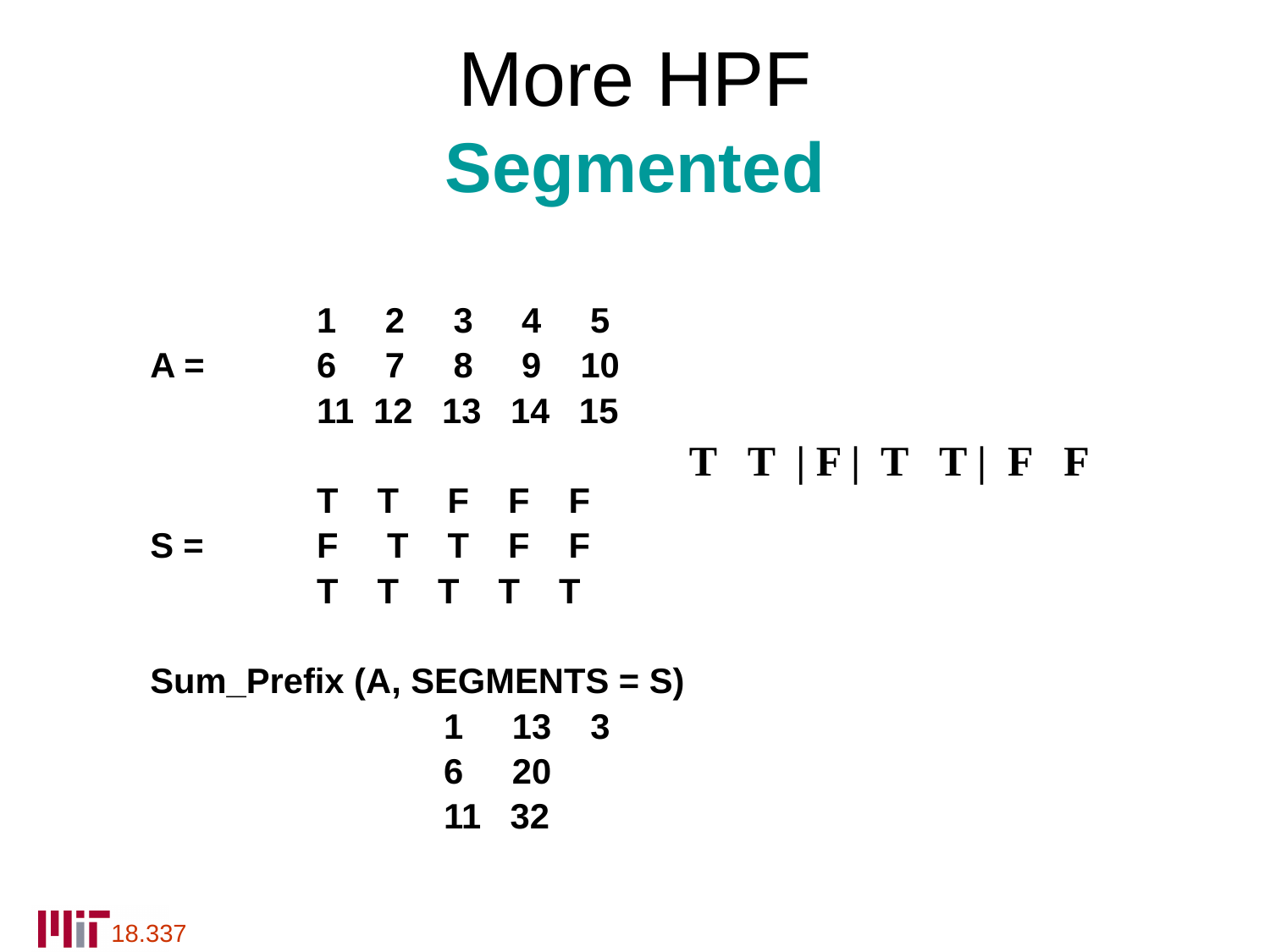

# More HPF Segmented

       	1     2     3     4     5
A =    	6     7     8     9    10
 		11  12   13   14   15

 		T    T     F    F    F
S = 	F     T    T    F    F
 		T    T    T    T    T

Sum_Prefix (A, SEGMENTS = S)
 			1     13    3
 			6     20
 			11   32
T   T  | F |  T   T |  F   F